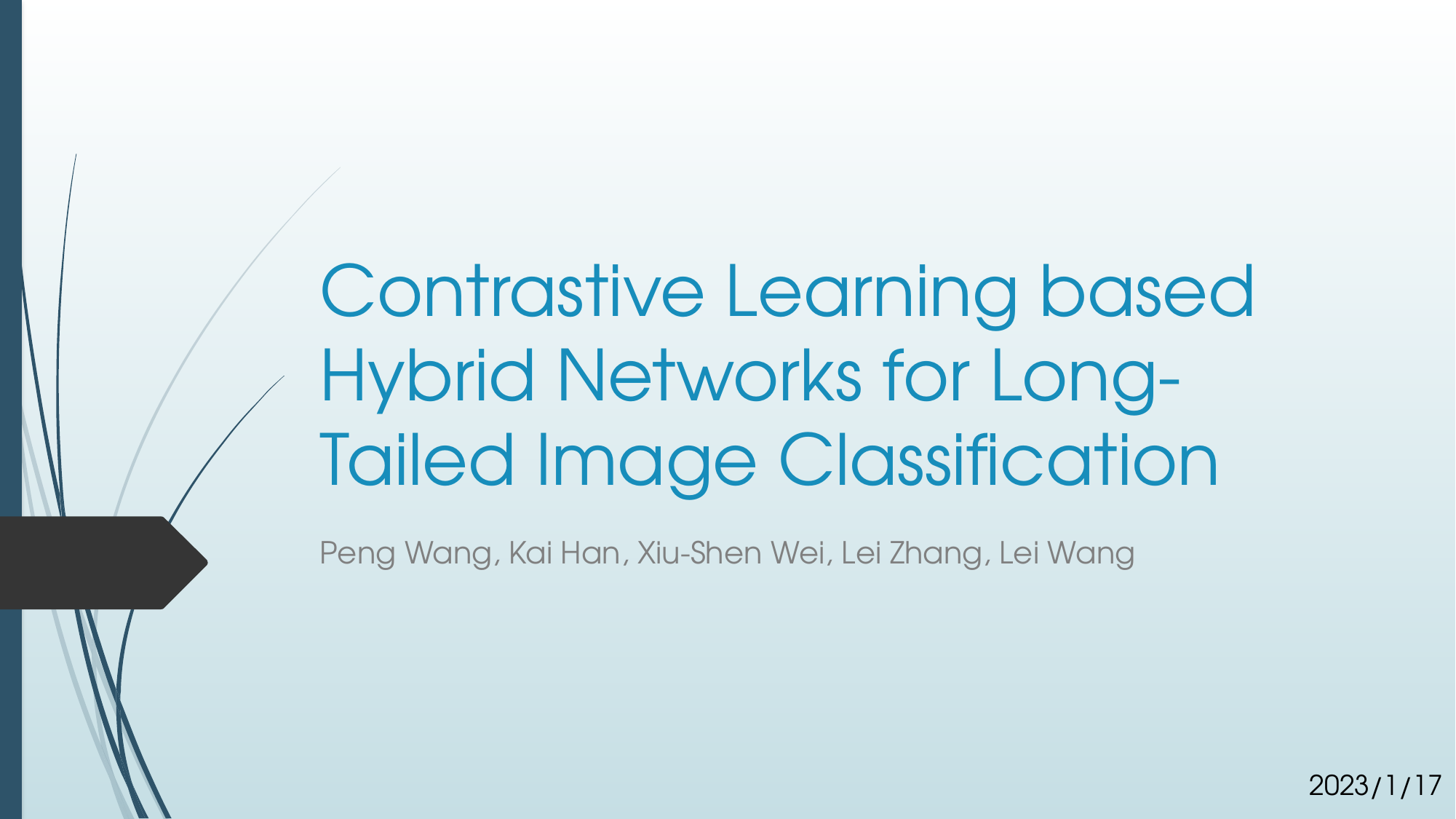

# Contrastive Learning based Hybrid Networks for Long-Tailed Image Classification
Peng Wang, Kai Han, Xiu-Shen Wei, Lei Zhang, Lei Wang
2023/1/17